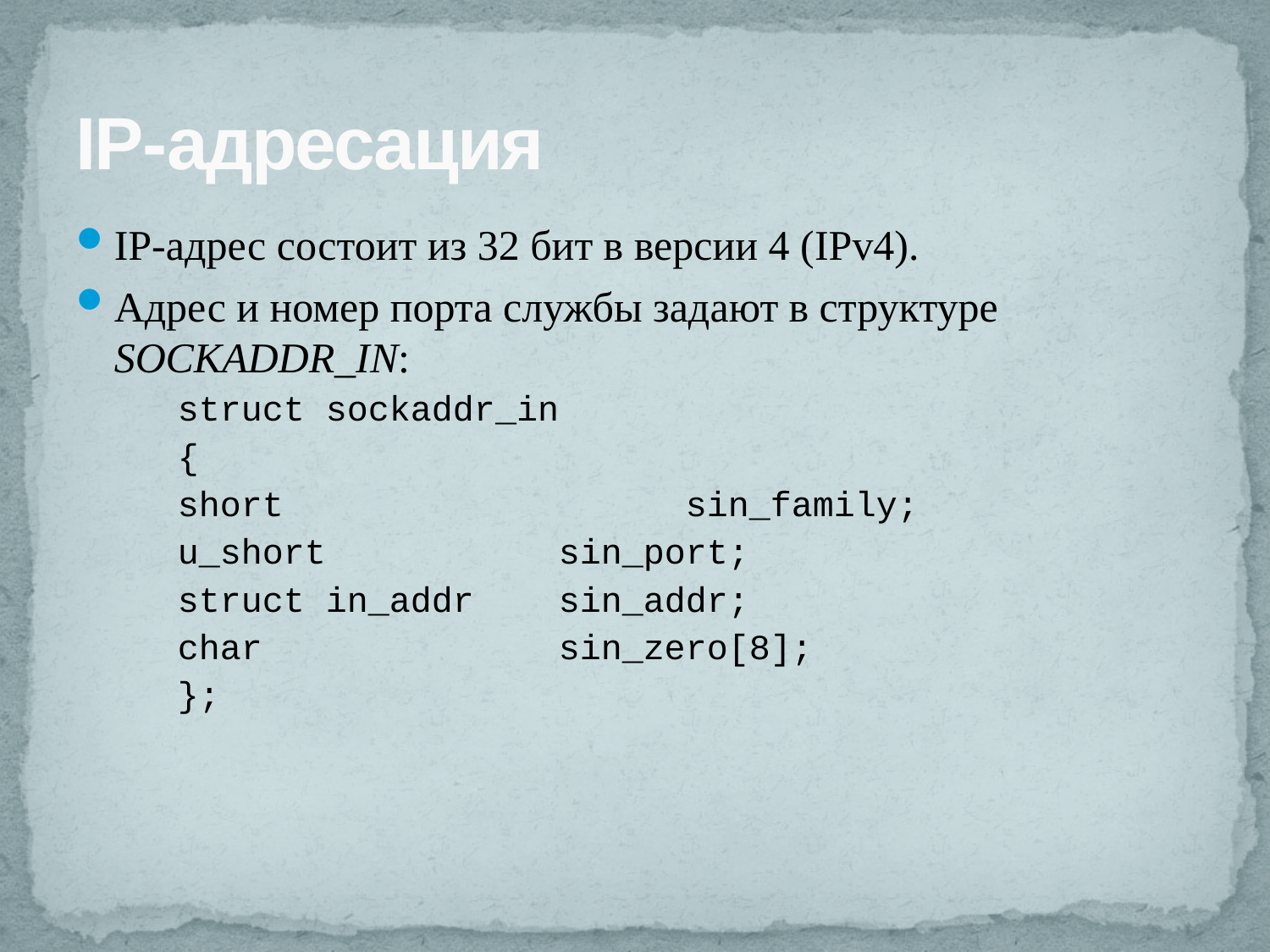

# IP-адресация
IP-адрес состоит из 32 бит в версии 4 (IPv4).
Адрес и номер порта службы задают в структуре SOCKADDR_IN:
struct sockaddr_in
{
short 			sin_family;
u_short 		sin_port;
struct in_addr 	sin_addr;
char 			sin_zero[8];
};